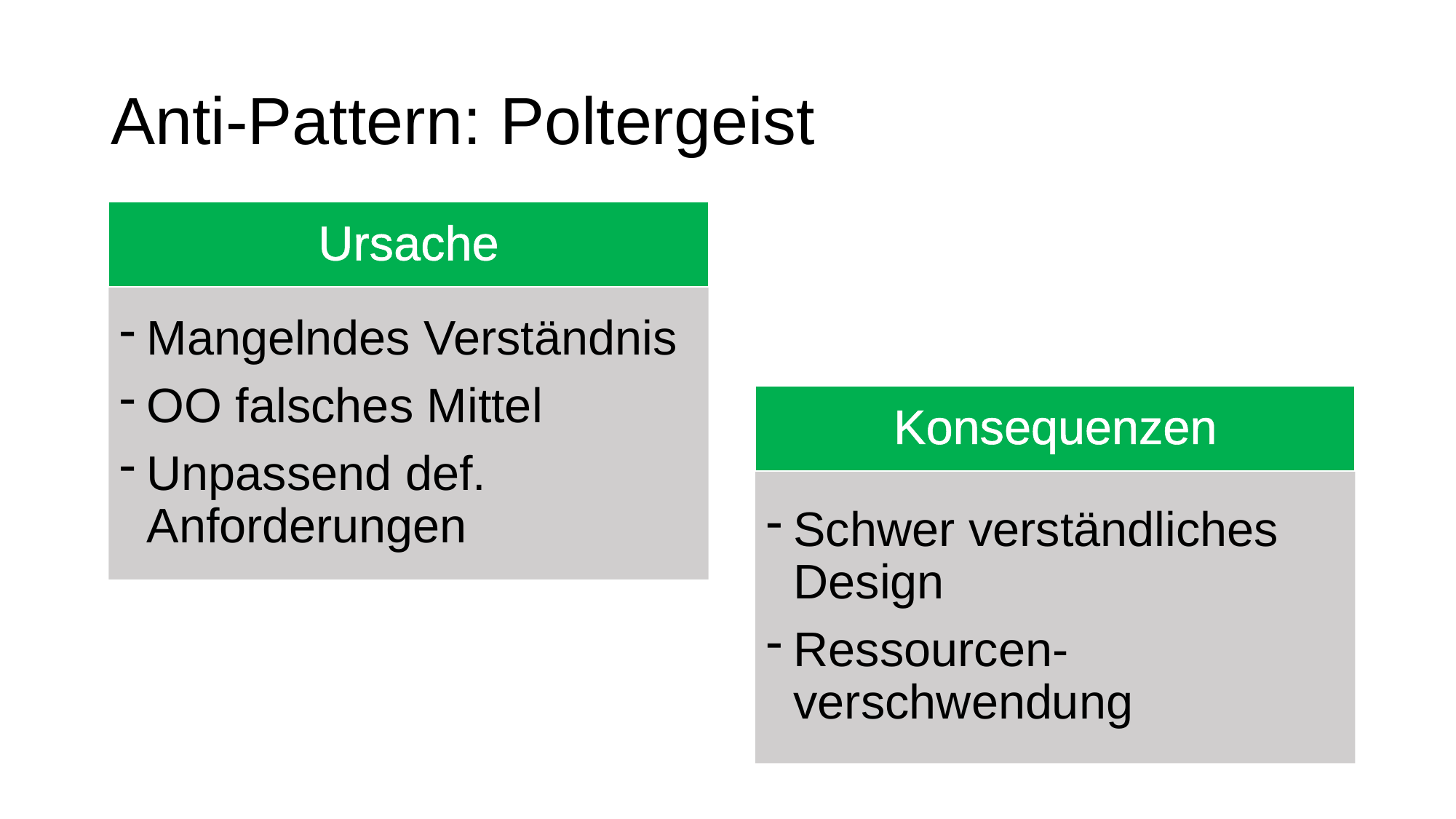

# Anti-Pattern: Poltergeist
Ursache
Mangelndes Verständnis
OO falsches Mittel
Unpassend def. Anforderungen
Konsequenzen
Schwer verständliches Design
Ressourcen-verschwendung